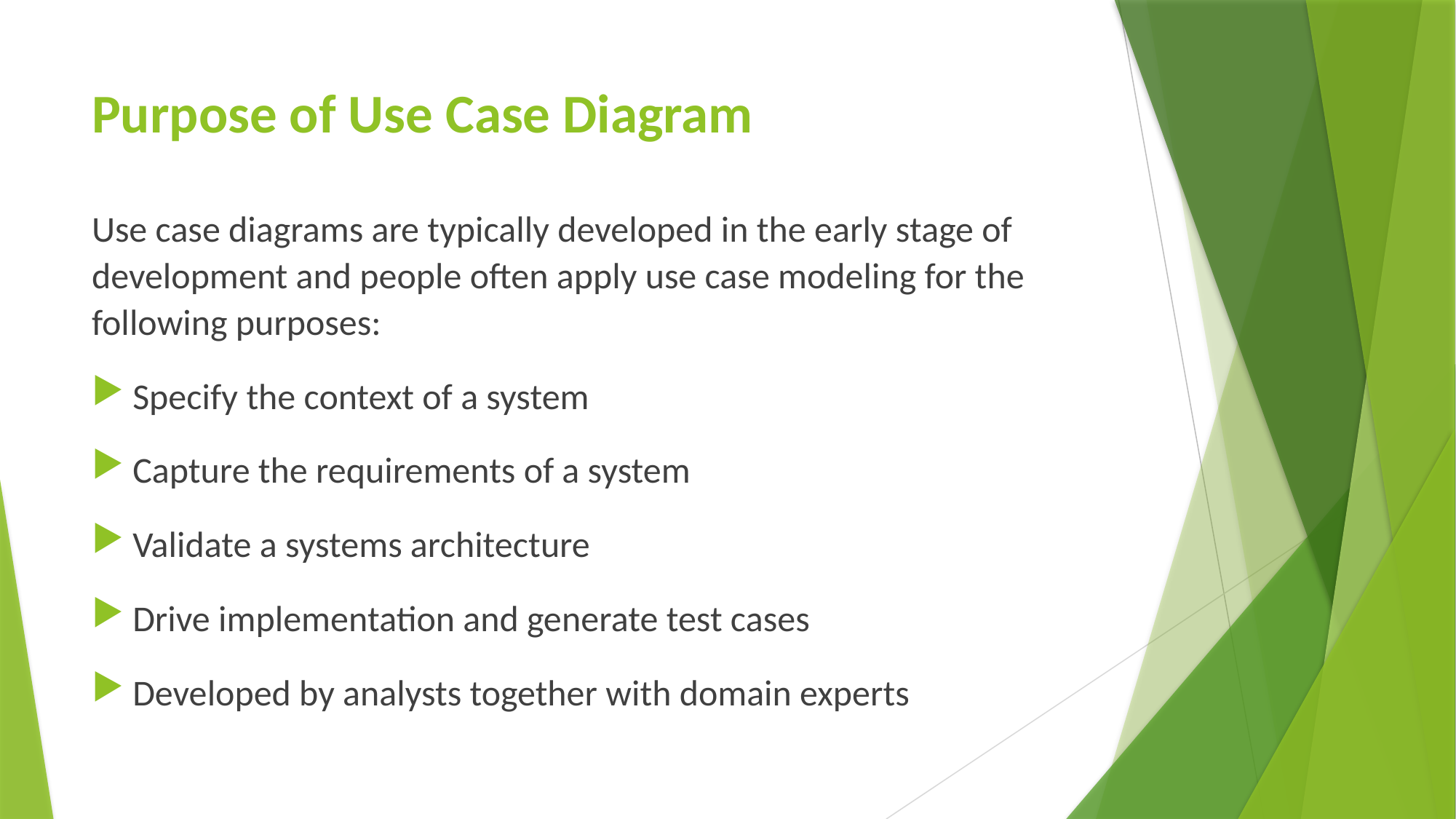

# Purpose of Use Case Diagram
Use case diagrams are typically developed in the early stage of development and people often apply use case modeling for the following purposes:
Specify the context of a system
Capture the requirements of a system
Validate a systems architecture
Drive implementation and generate test cases
Developed by analysts together with domain experts